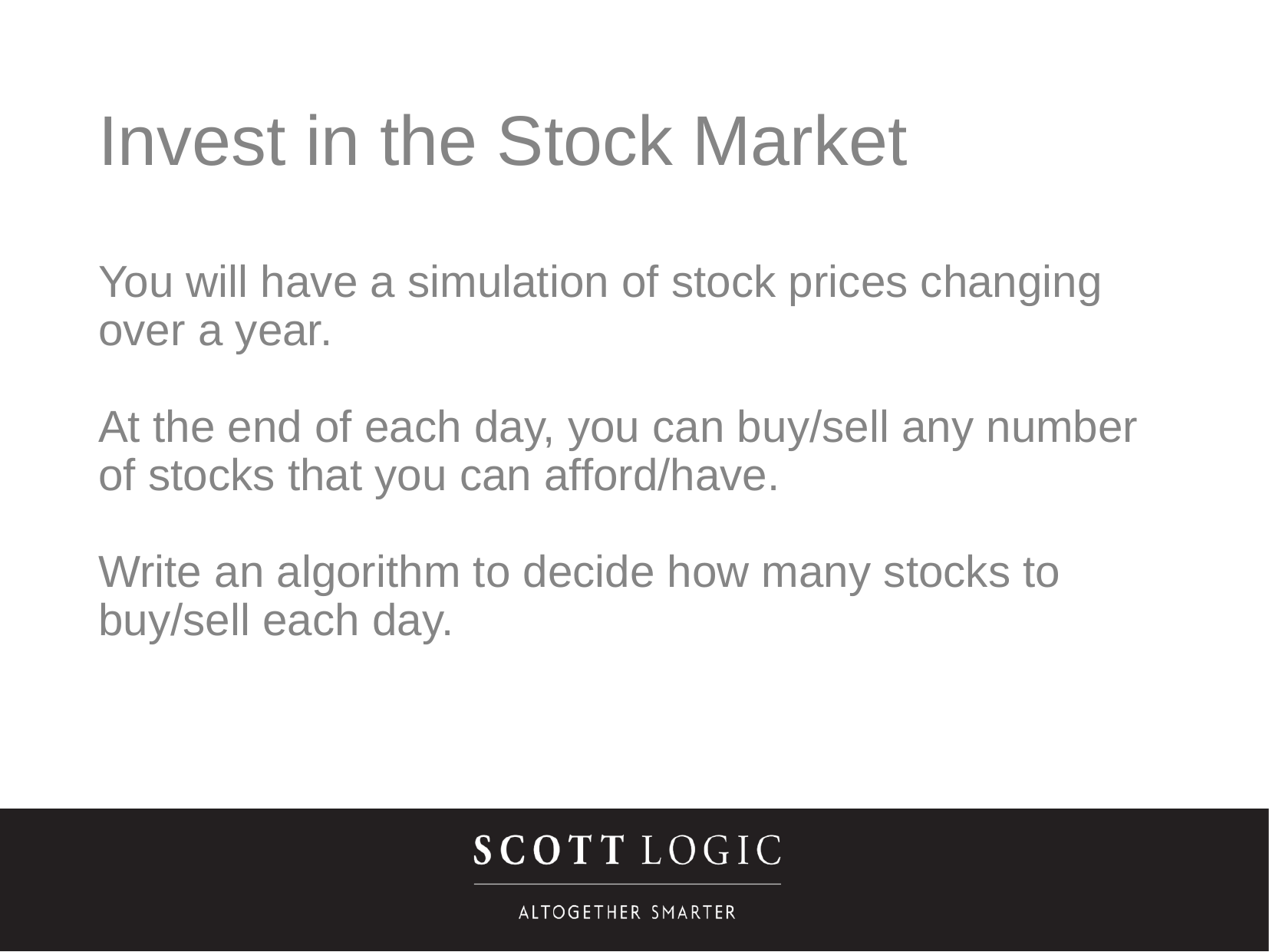

Invest in the Stock Market
You will have a simulation of stock prices changing over a year.

At the end of each day, you can buy/sell any number of stocks that you can afford/have.

Write an algorithm to decide how many stocks to buy/sell each day.